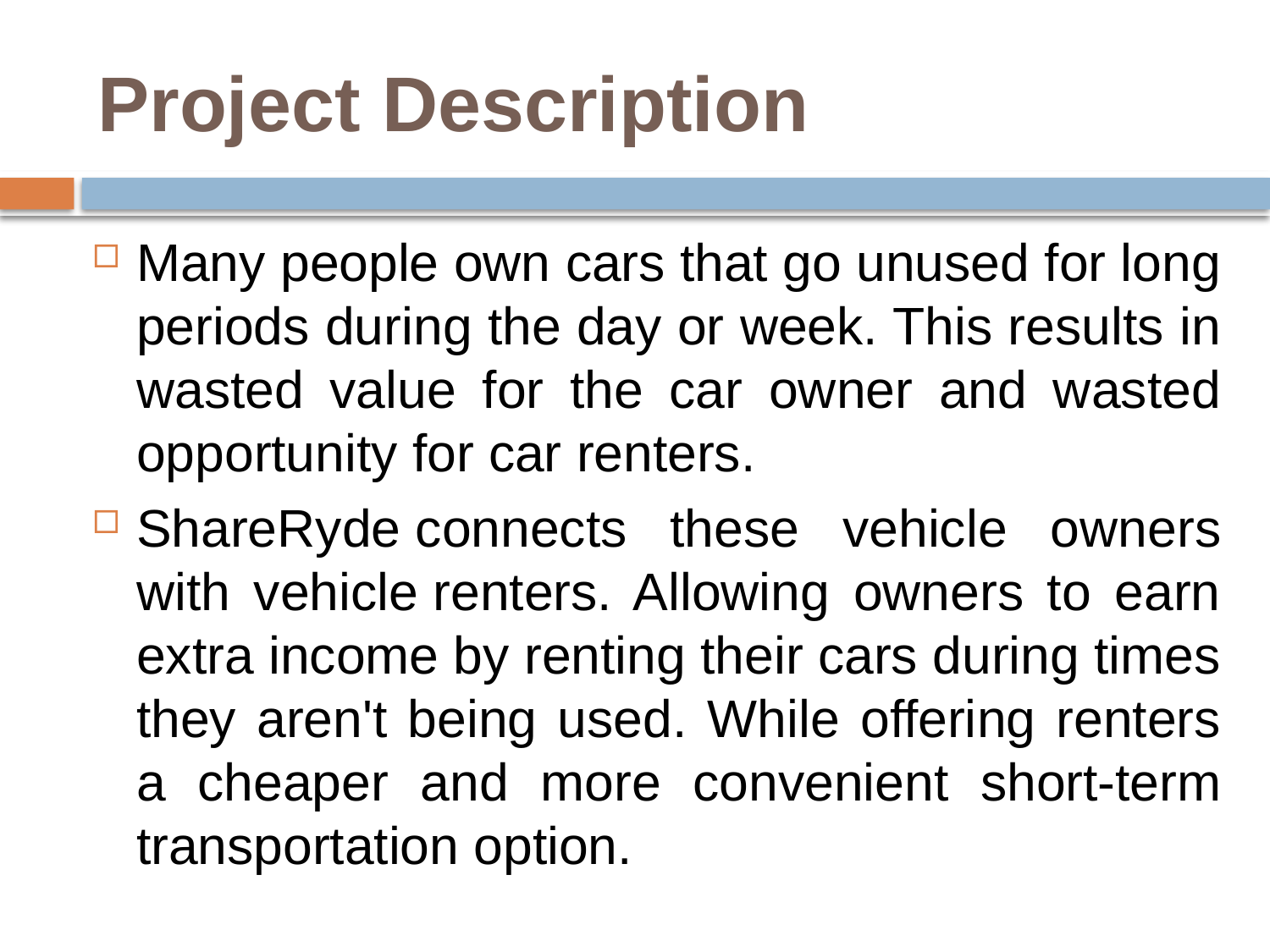

# Project Description
Many people own cars that go unused for long periods during the day or week. This results in wasted value for the car owner and wasted opportunity for car renters.
ShareRyde connects these vehicle owners with vehicle renters. Allowing owners to earn extra income by renting their cars during times they aren't being used. While offering renters a cheaper and more convenient short-term transportation option.